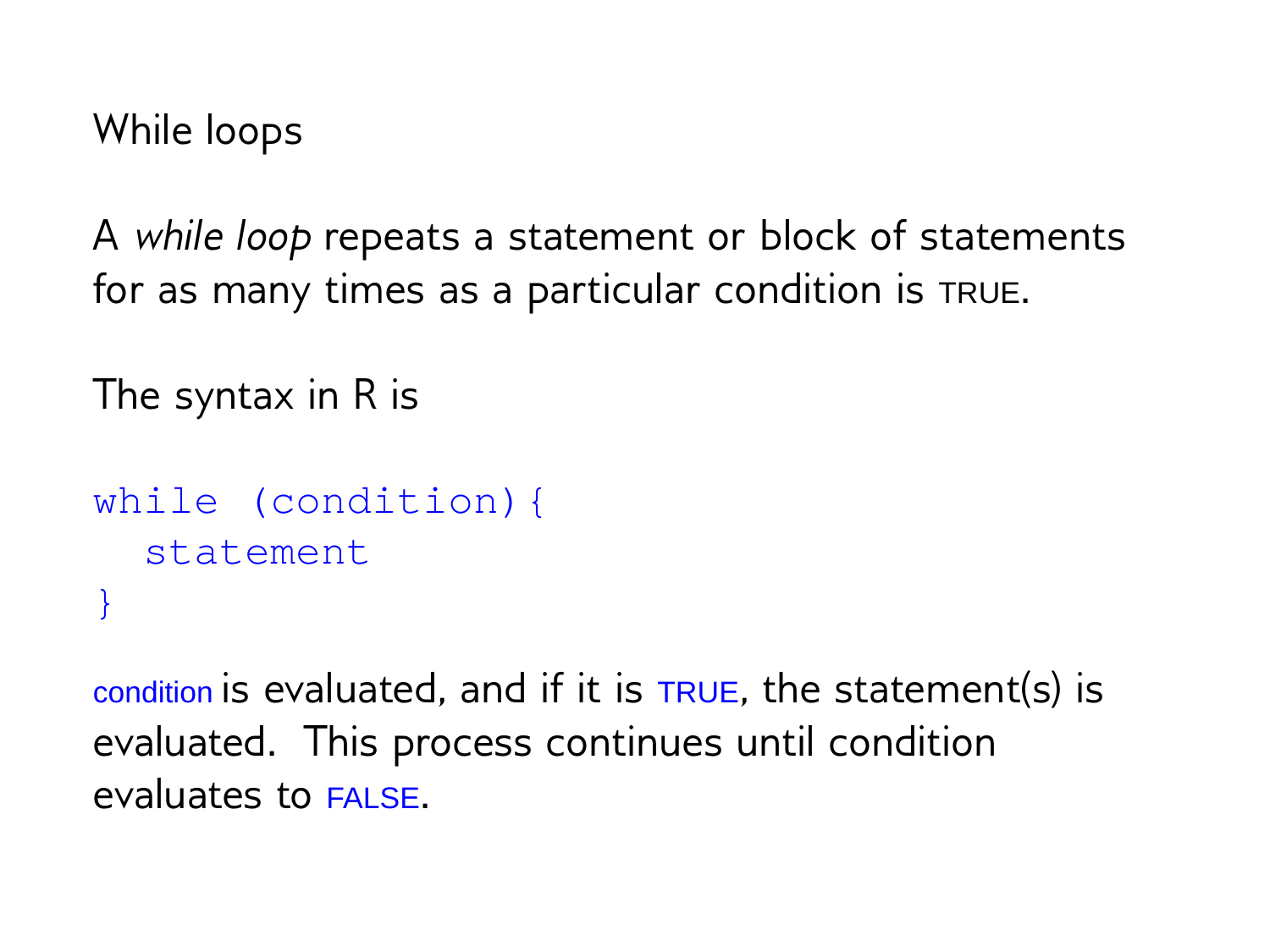

While loops

A while loop repeats a statement or block of statements for as many times as a particular condition is TRUE.

The syntax in R is

while (condition){
  statement
}

condition is evaluated, and if it is TRUE, the statement(s) is evaluated.  This process continues until condition evaluates to FALSE.